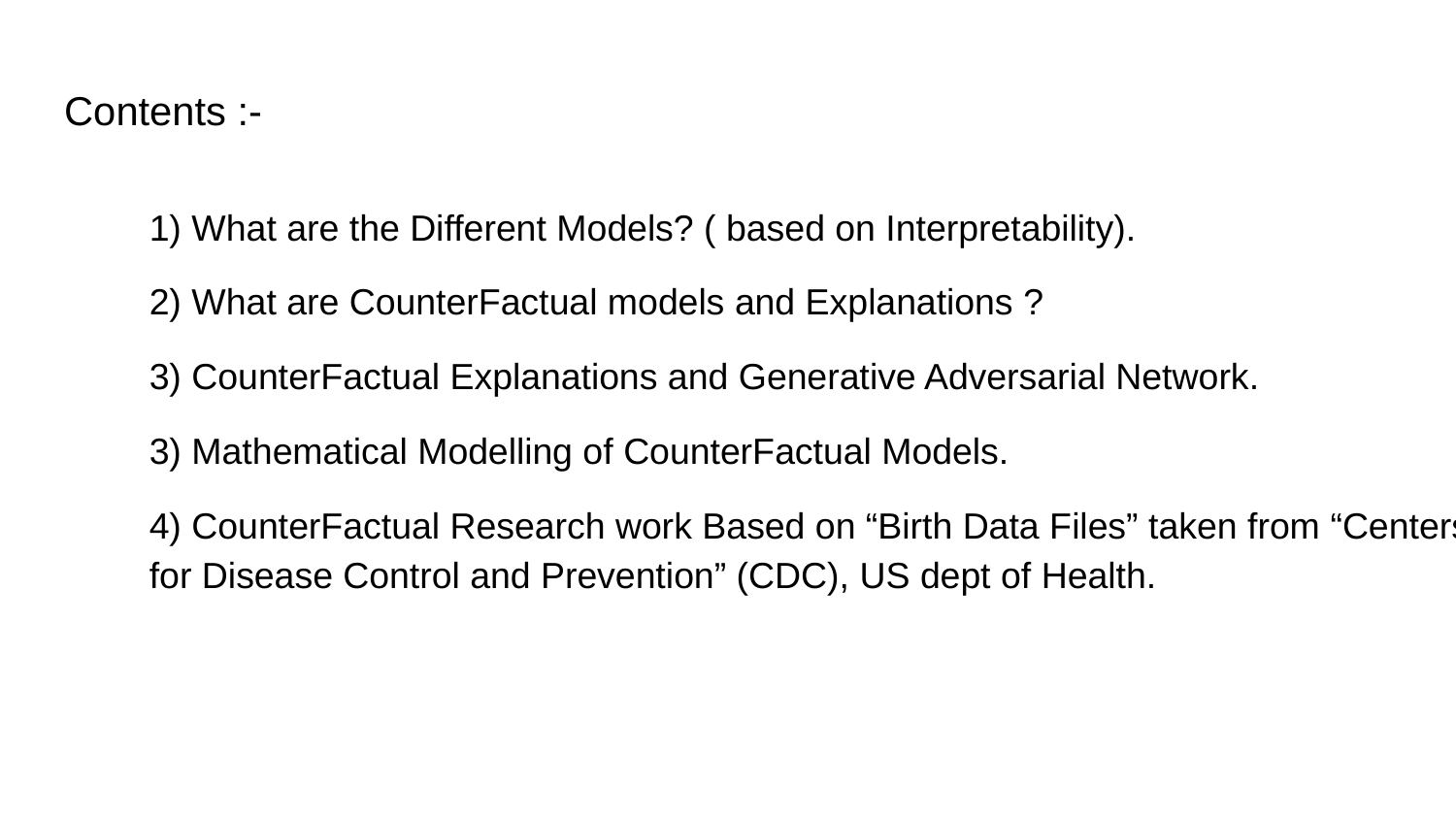

# Contents :-
1) What are the Different Models? ( based on Interpretability).
2) What are CounterFactual models and Explanations ?
3) CounterFactual Explanations and Generative Adversarial Network.
3) Mathematical Modelling of CounterFactual Models.
4) CounterFactual Research work Based on “Birth Data Files” taken from “Centers for Disease Control and Prevention” (CDC), US dept of Health.